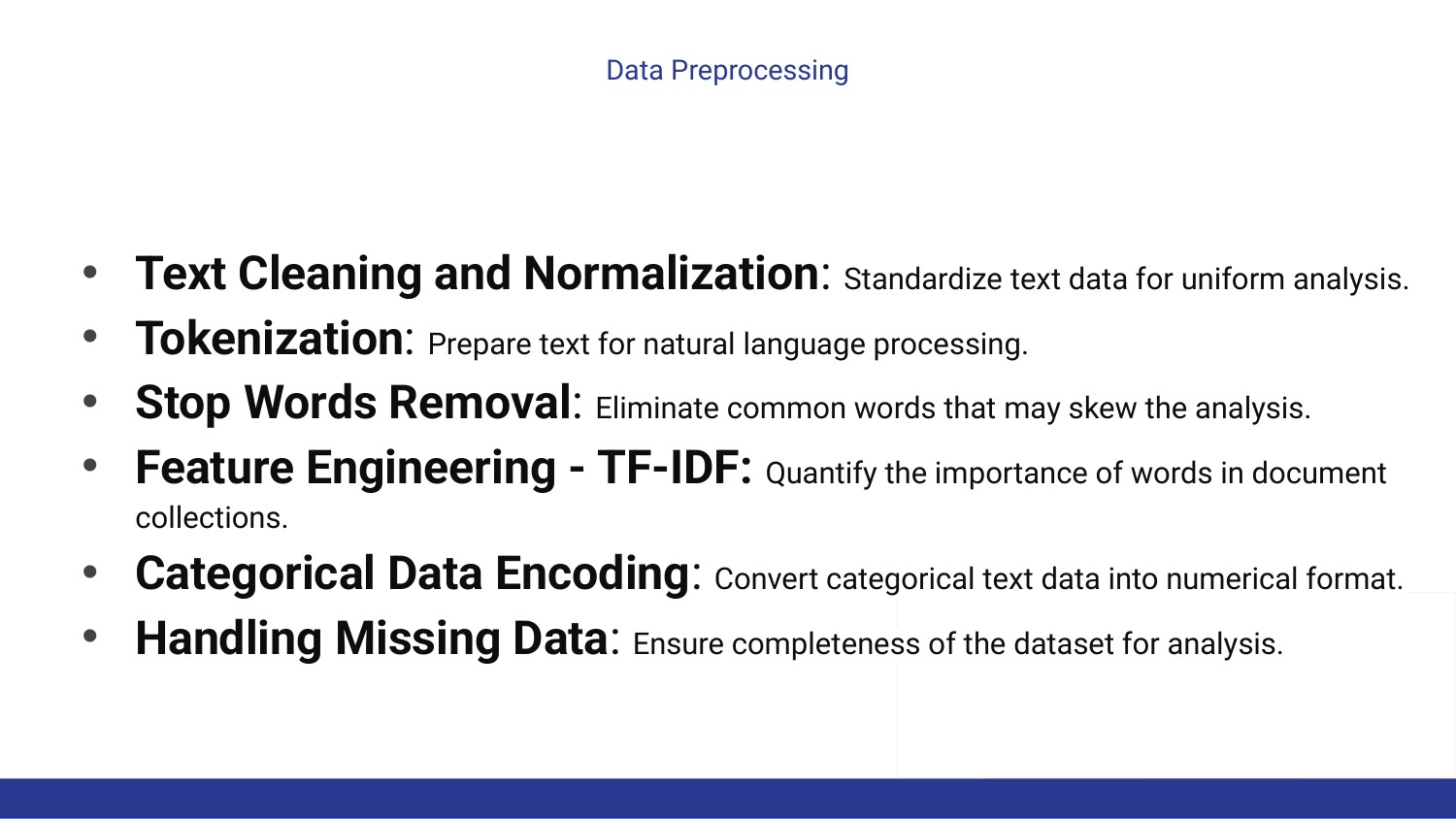

# Data Preprocessing
Text Cleaning and Normalization: Standardize text data for uniform analysis.
Tokenization: Prepare text for natural language processing.
Stop Words Removal: Eliminate common words that may skew the analysis.
Feature Engineering - TF-IDF: Quantify the importance of words in document collections.
Categorical Data Encoding: Convert categorical text data into numerical format.
Handling Missing Data: Ensure completeness of the dataset for analysis.